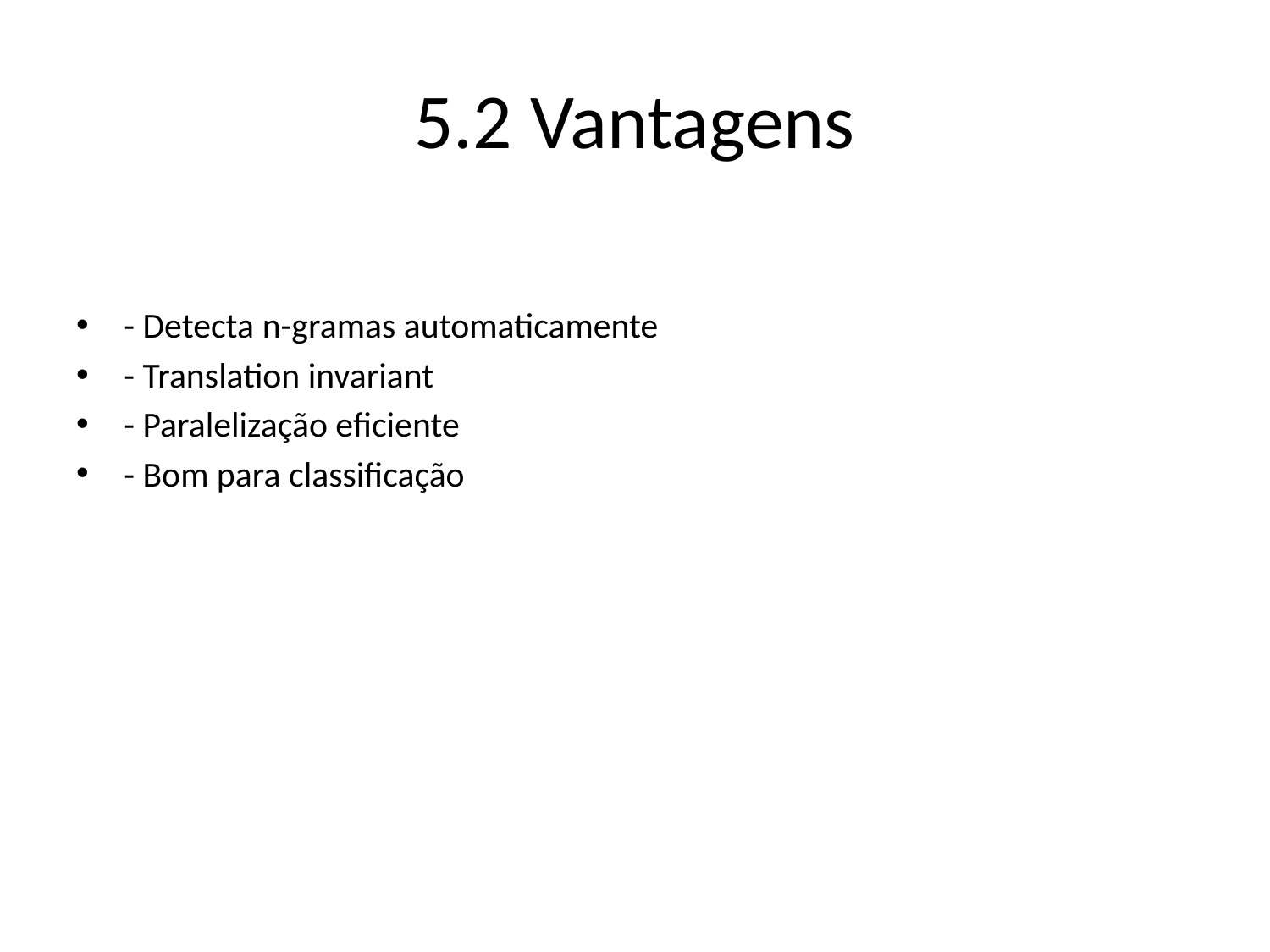

# 5.2 Vantagens

- Detecta n-gramas automaticamente
- Translation invariant
- Paralelização eficiente
- Bom para classificação